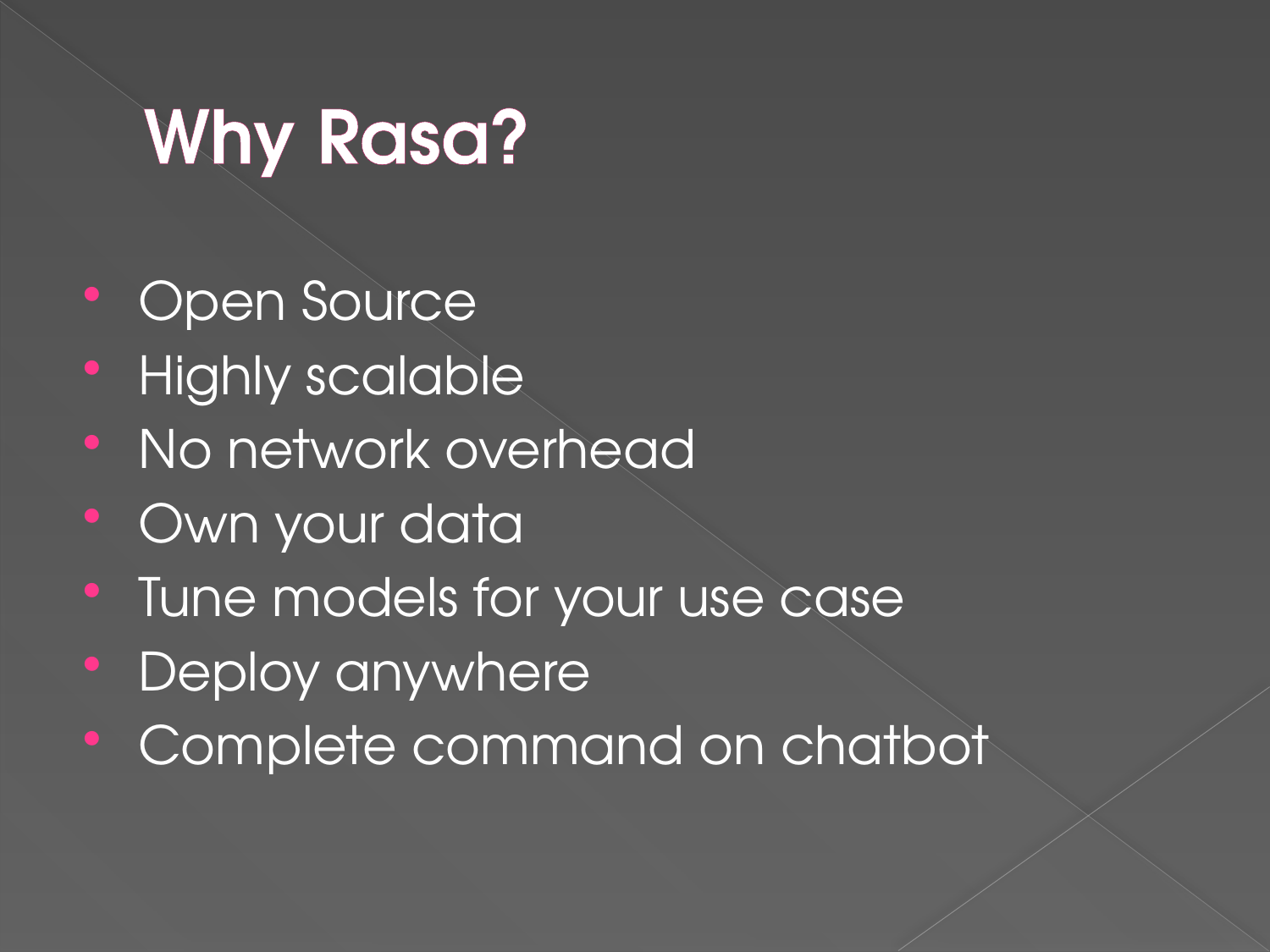

# Why Rasa?
Open Source
Highly scalable
No network overhead
Own your data
Tune models for your use case
Deploy anywhere
Complete command on chatbot